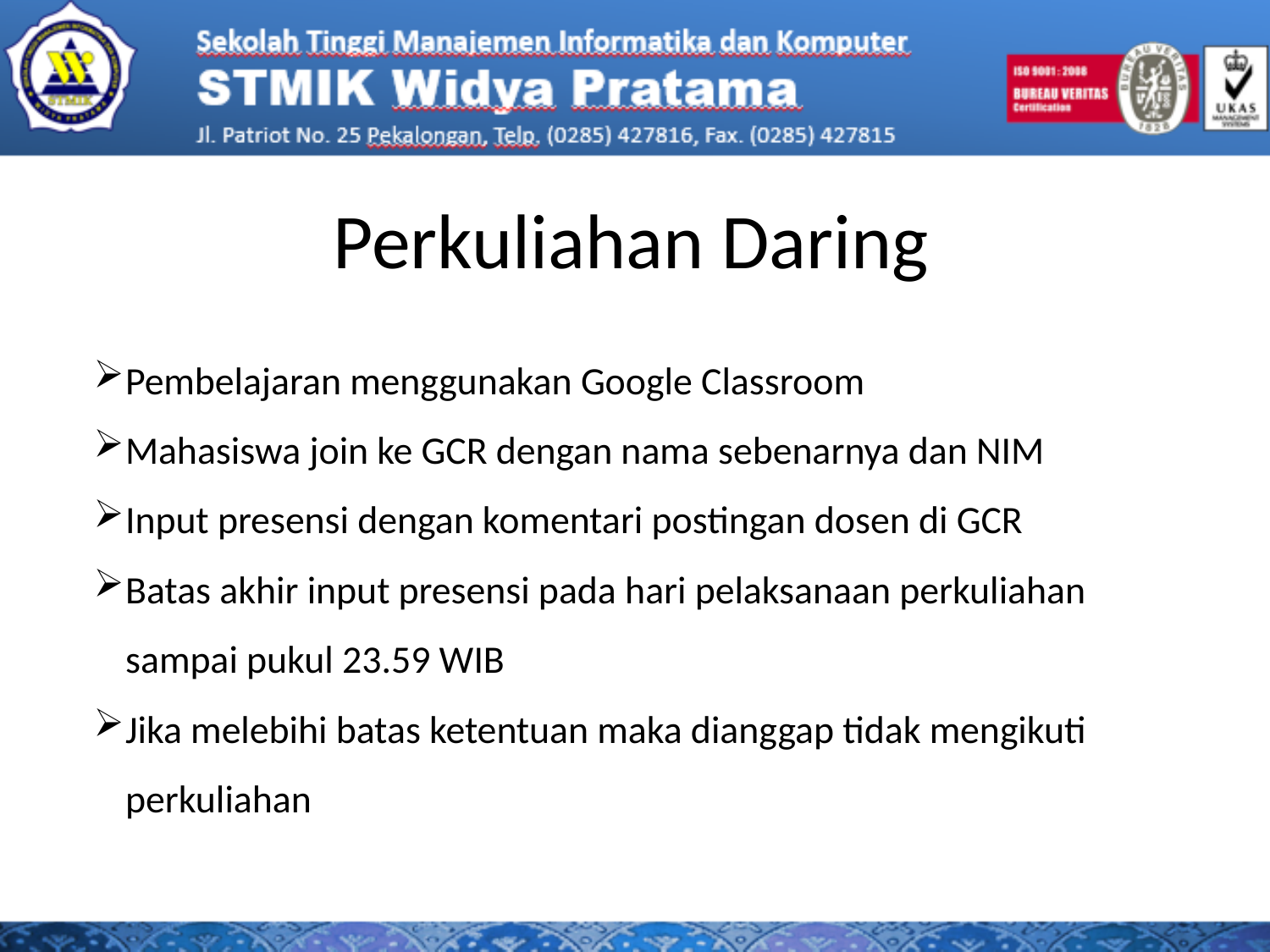

# Perkuliahan Daring
Pembelajaran menggunakan Google Classroom
Mahasiswa join ke GCR dengan nama sebenarnya dan NIM
Input presensi dengan komentari postingan dosen di GCR
Batas akhir input presensi pada hari pelaksanaan perkuliahan sampai pukul 23.59 WIB
Jika melebihi batas ketentuan maka dianggap tidak mengikuti perkuliahan